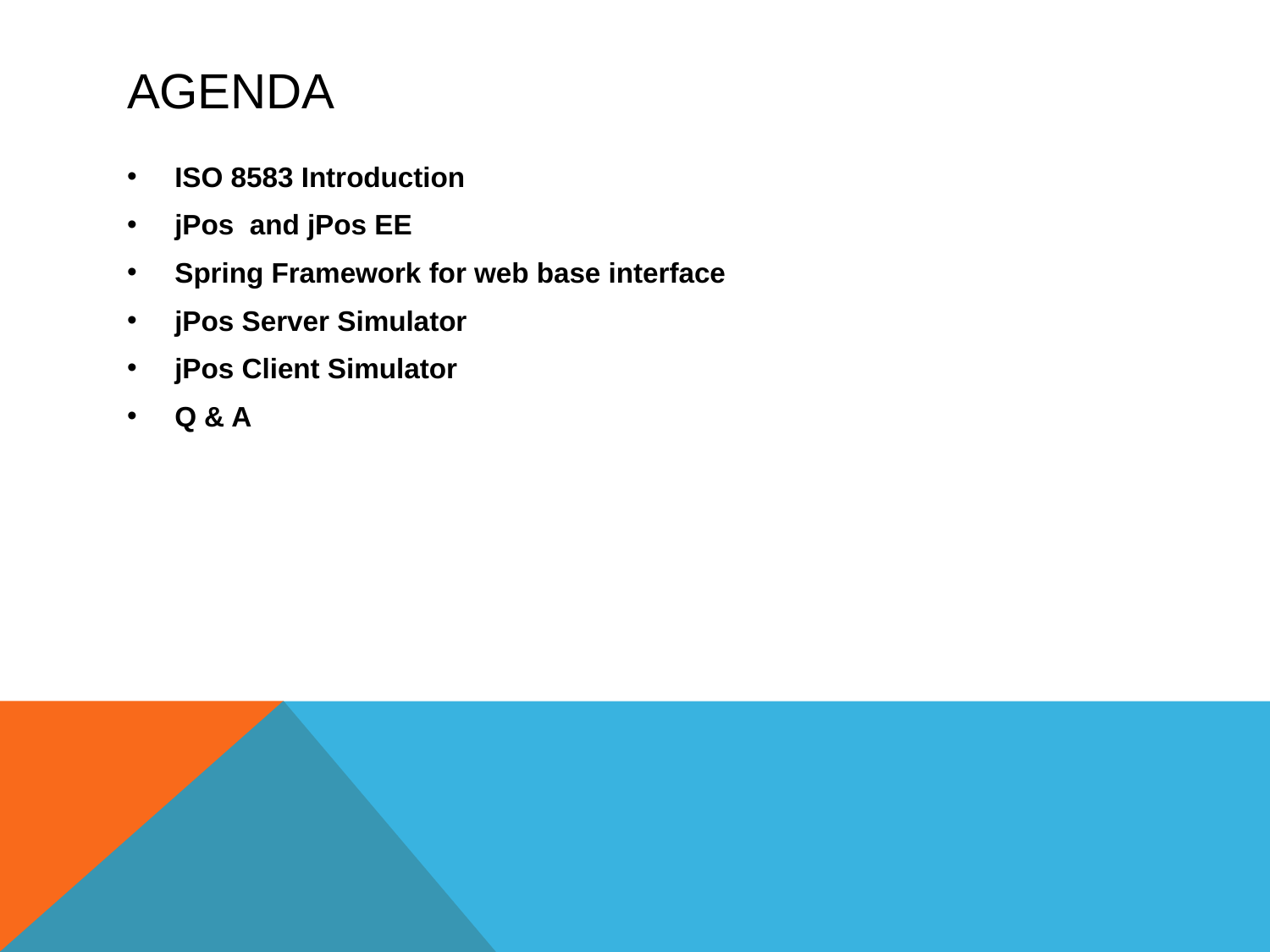

# Agenda
ISO 8583 Introduction
jPos  and jPos EE
Spring Framework for web base interface
jPos Server Simulator
jPos Client Simulator
Q & A